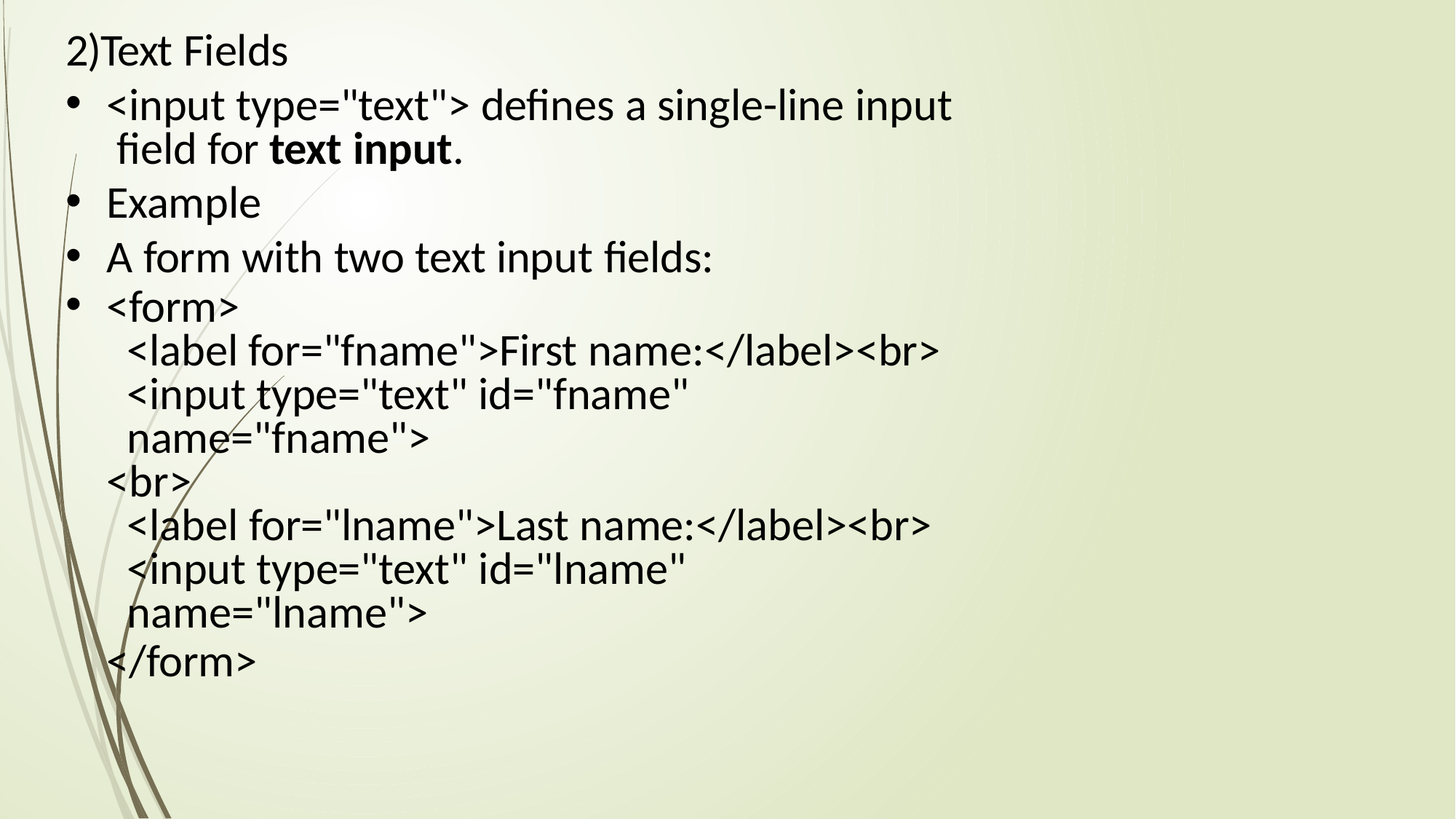

2)Text Fields
<input type="text"> defines a single-line input  field for text input.
Example
A form with two text input fields:
<form>
<label for="fname">First name:</label><br>
<input type="text" id="fname" name="fname">
<br>
<label for="lname">Last name:</label><br>
<input type="text" id="lname" name="lname">
</form>